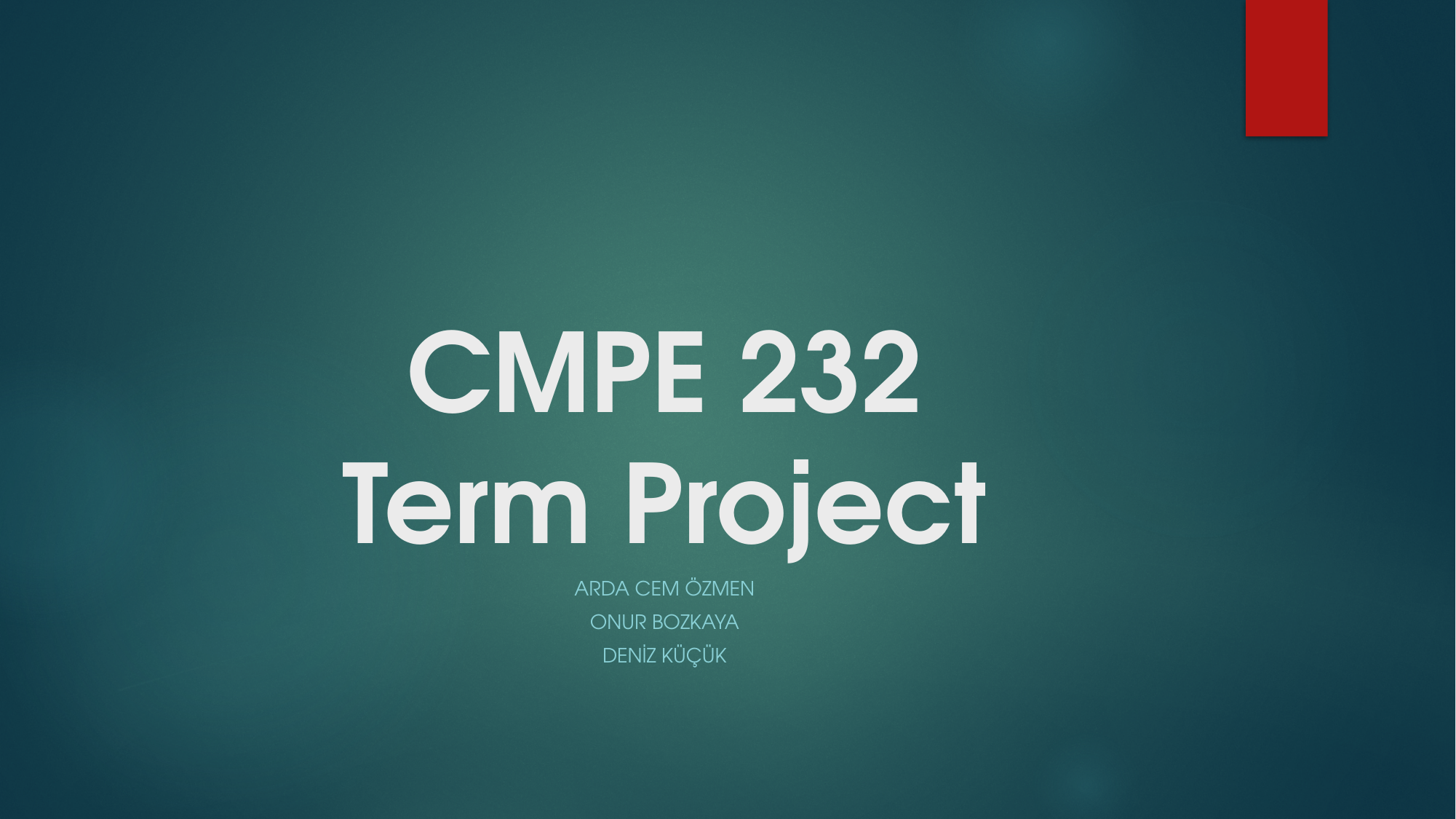

# CMPE 232 Term Project
Arda Cem Özmen
Onur bozkaya
Deniz küçük